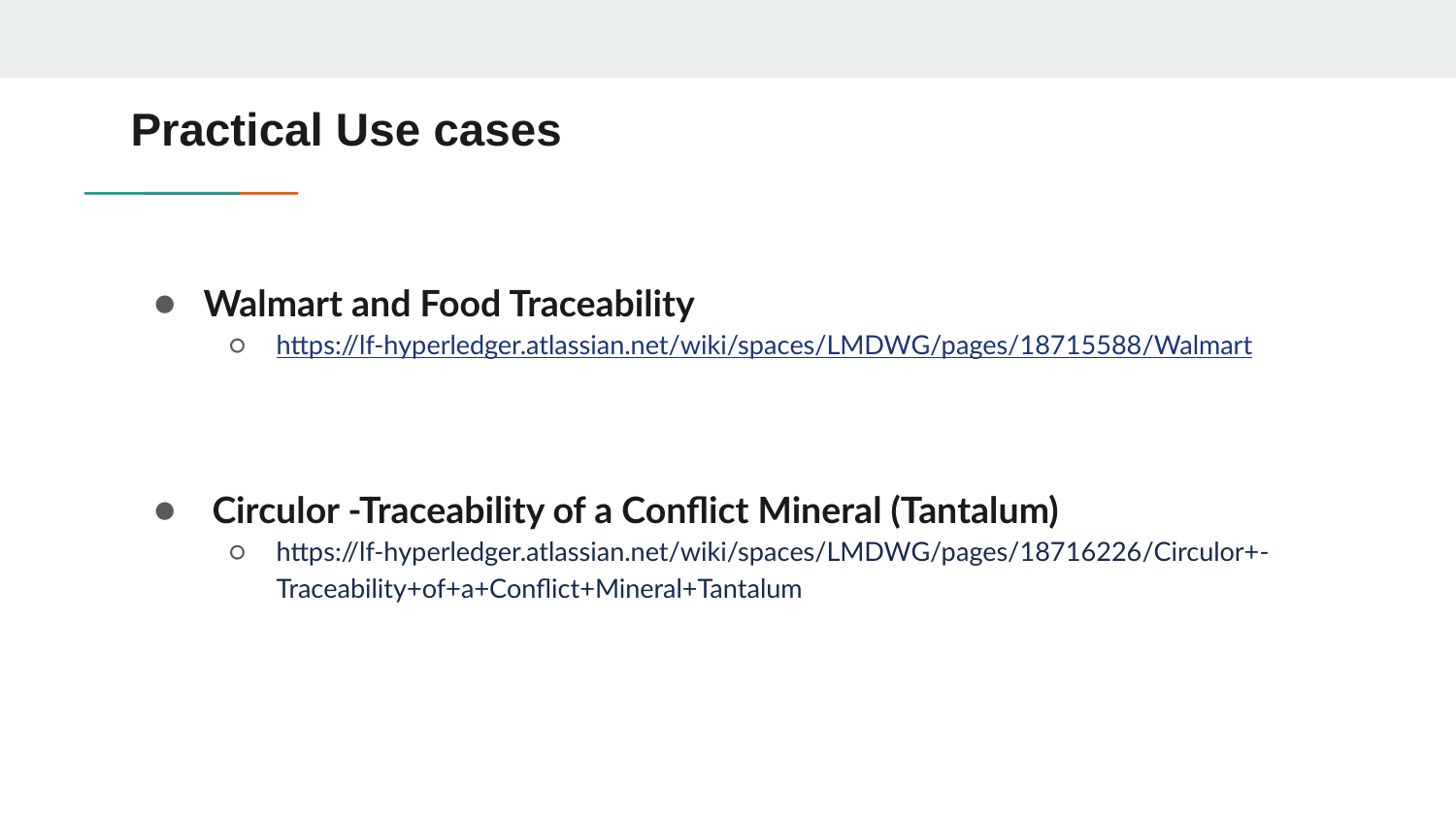

# Practical Use cases
Walmart and Food Traceability
https://lf-hyperledger.atlassian.net/wiki/spaces/LMDWG/pages/18715588/Walmart

 Circulor -Traceability of a Conflict Mineral (Tantalum)
https://lf-hyperledger.atlassian.net/wiki/spaces/LMDWG/pages/18716226/Circulor+-Traceability+of+a+Conflict+Mineral+Tantalum